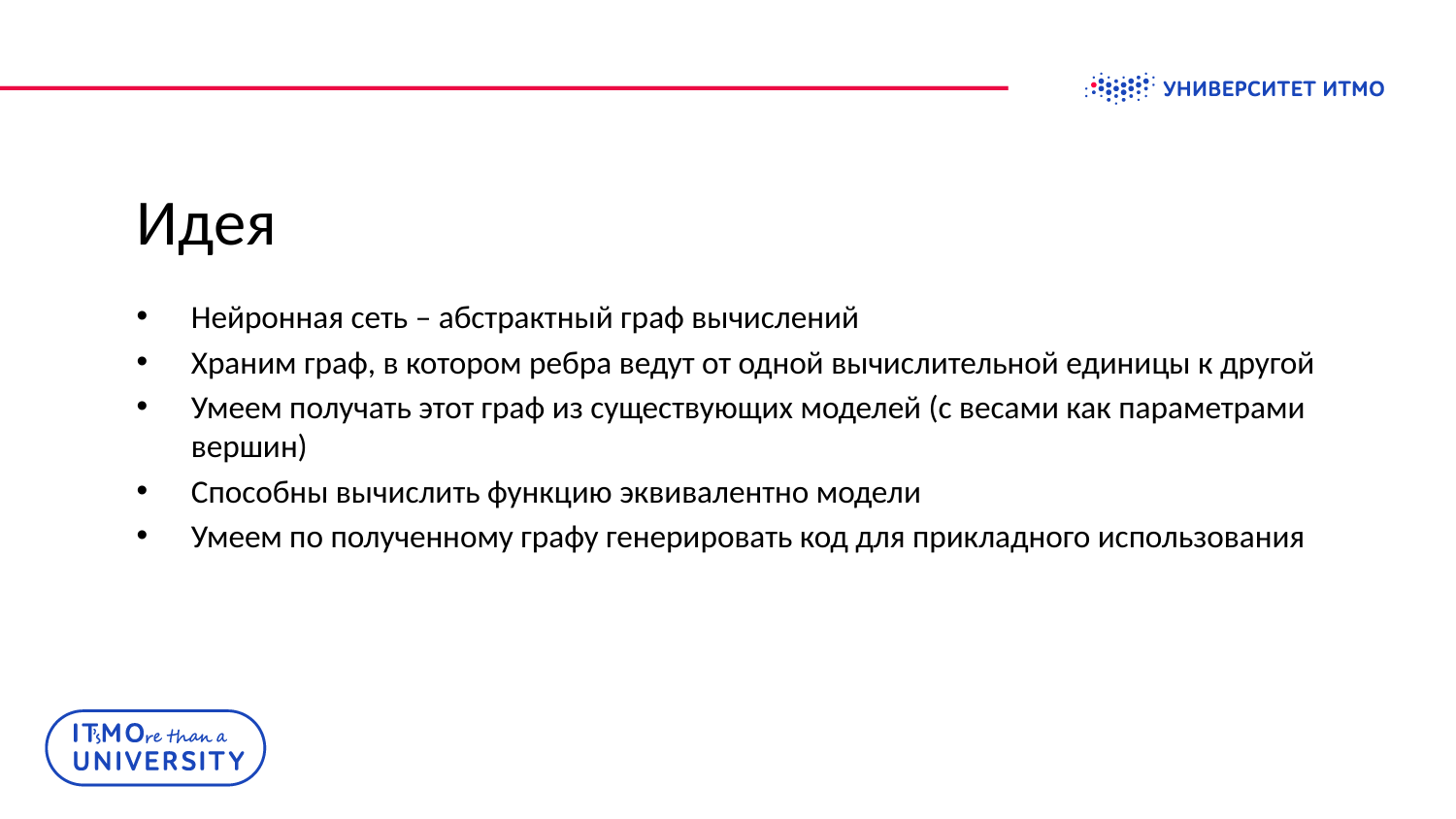

# Идея
Нейронная сеть – абстрактный граф вычислений
Храним граф, в котором ребра ведут от одной вычислительной единицы к другой
Умеем получать этот граф из существующих моделей (с весами как параметрами вершин)
Способны вычислить функцию эквивалентно модели
Умеем по полученному графу генерировать код для прикладного использования